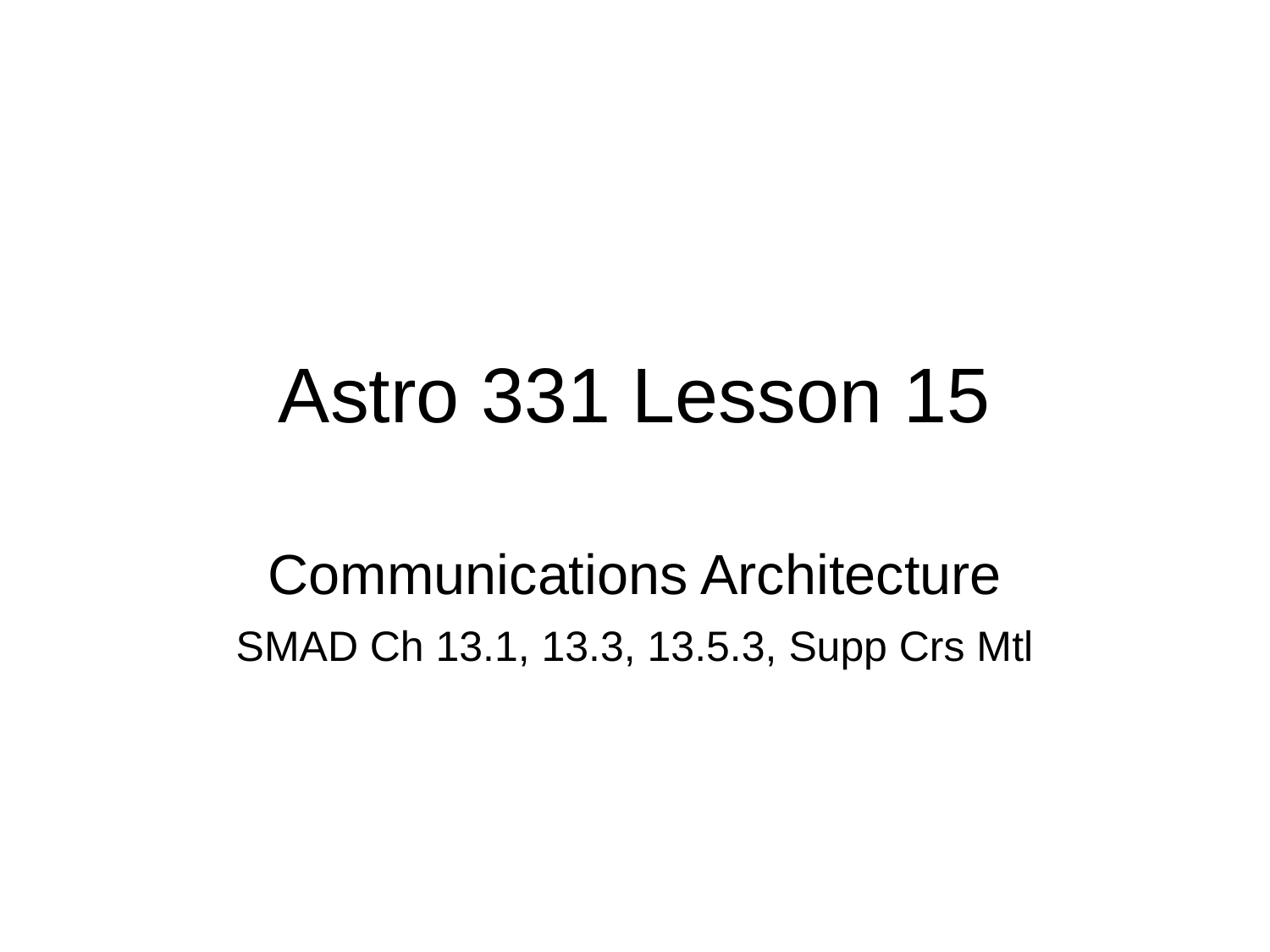

Astro 331 Lesson 15
Communications Architecture
SMAD Ch 13.1, 13.3, 13.5.3, Supp Crs Mtl